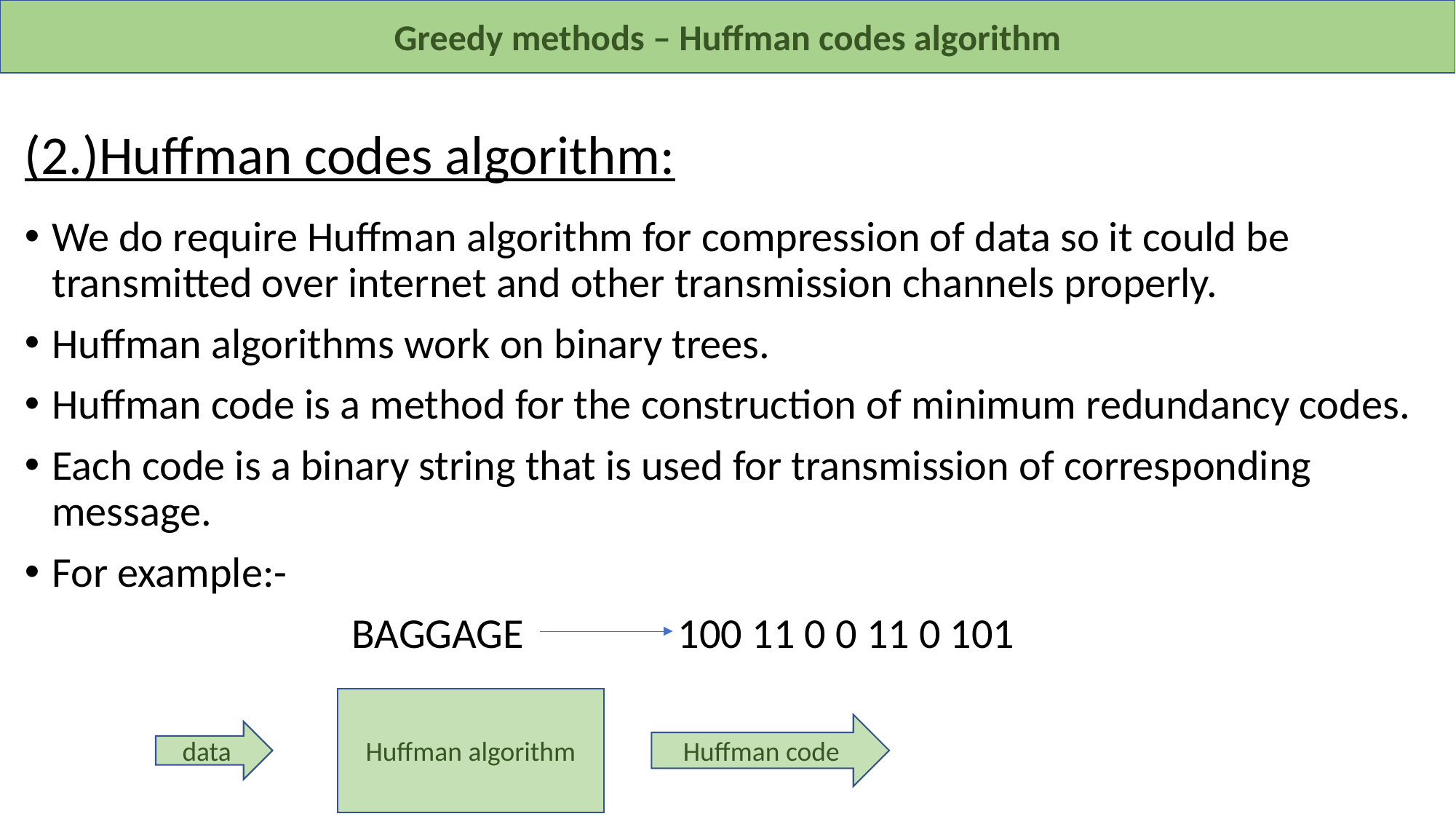

Greedy methods – Huffman codes algorithm
# (2.)Huffman codes algorithm:
We do require Huffman algorithm for compression of data so it could be transmitted over internet and other transmission channels properly.
Huffman algorithms work on binary trees.
Huffman code is a method for the construction of minimum redundancy codes.
Each code is a binary string that is used for transmission of corresponding message.
For example:-
			BAGGAGE                100 11 0 0 11 0 101

Huffman algorithm
Huffman code
data